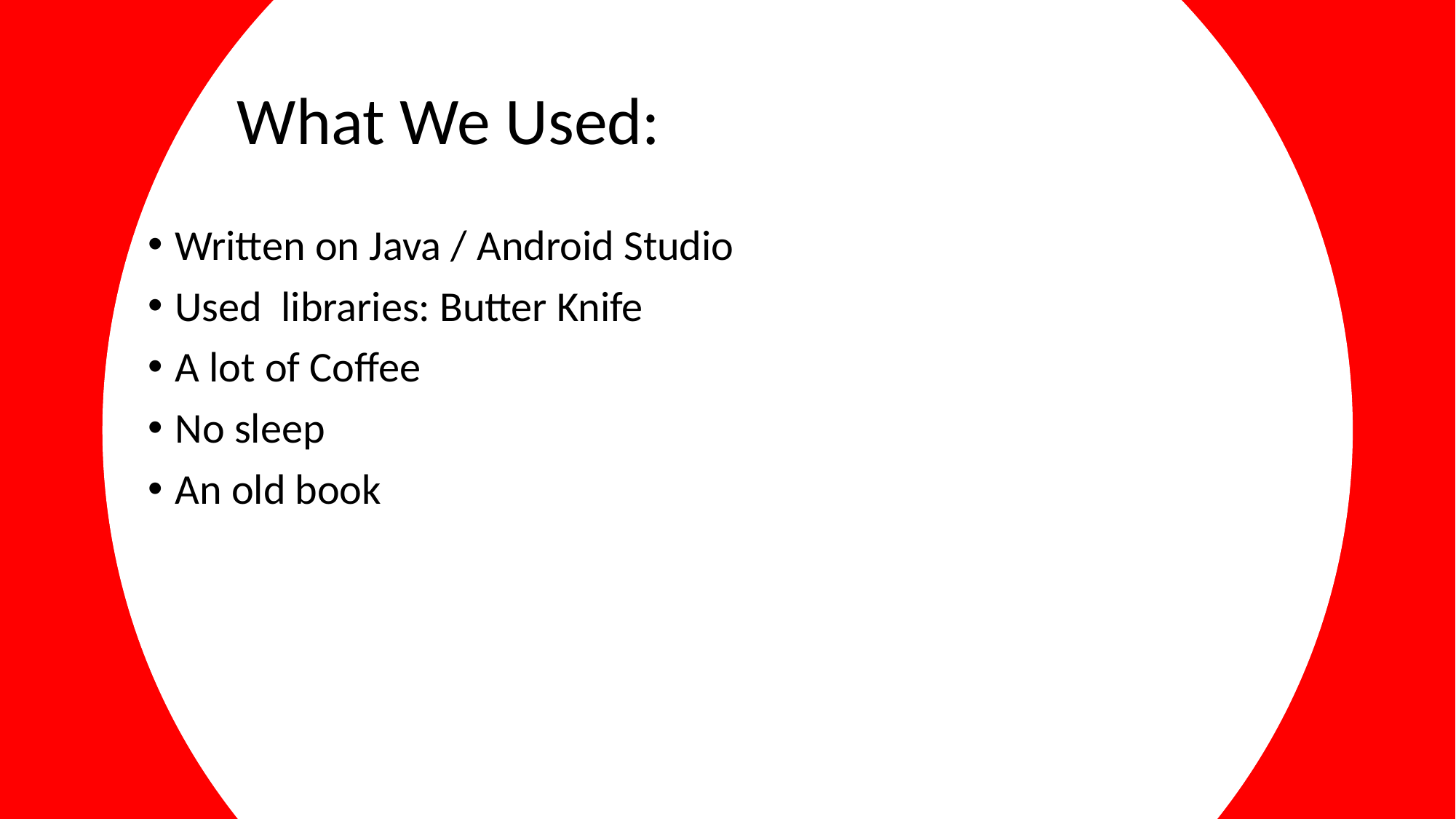

# What We Used:
Written on Java / Android Studio
Used  libraries: Butter Knife
A lot of Coffee
No sleep
An old book